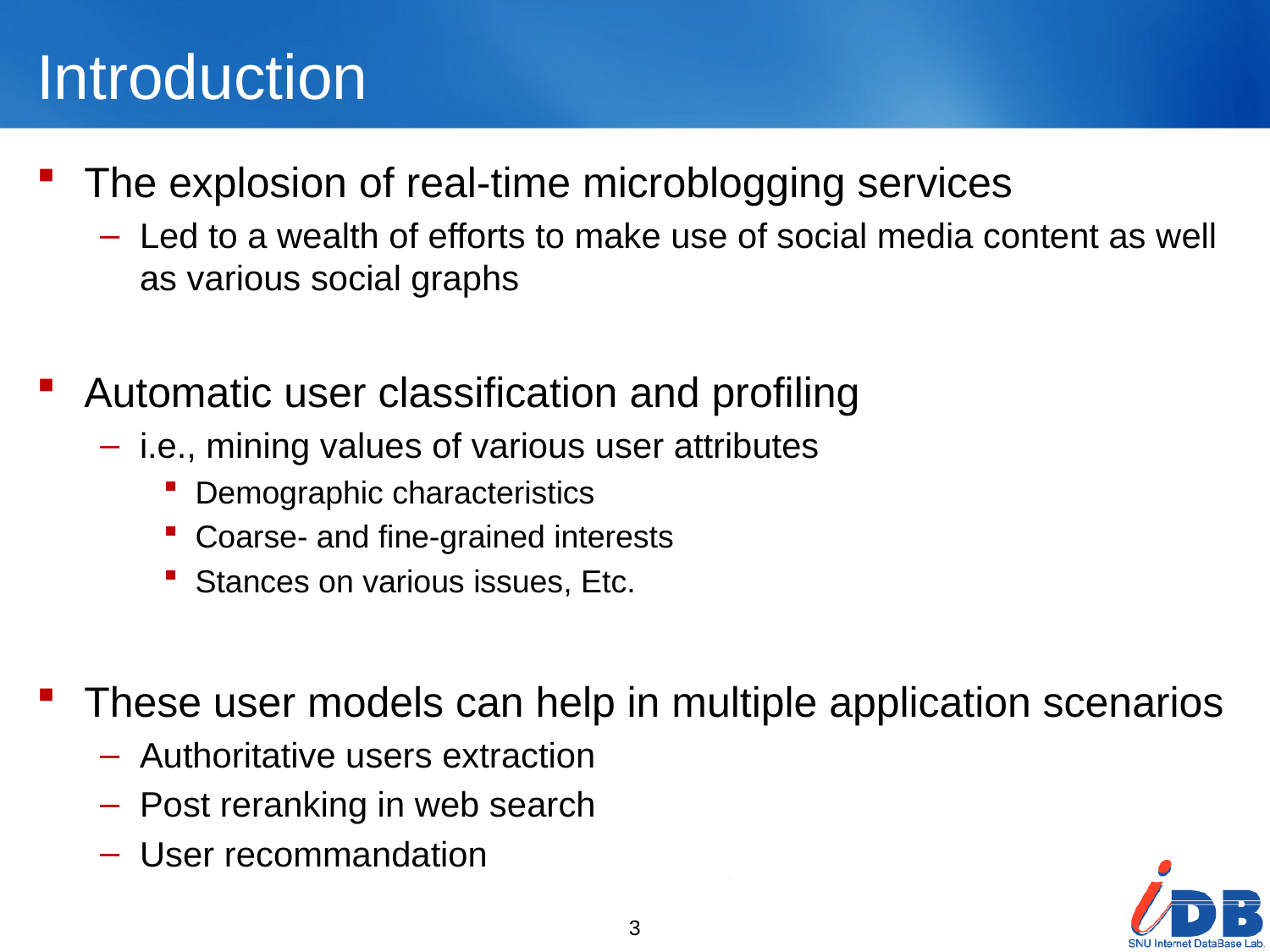

# Introduction
The explosion of real-time microblogging services
Led to a wealth of efforts to make use of social media content as well as various social graphs

Automatic user classification and profiling
i.e., mining values of various user attributes
Demographic characteristics
Coarse- and fine-grained interests
Stances on various issues, Etc.

These user models can help in multiple application scenarios
Authoritative users extraction
Post reranking in web search
User recommandation
3